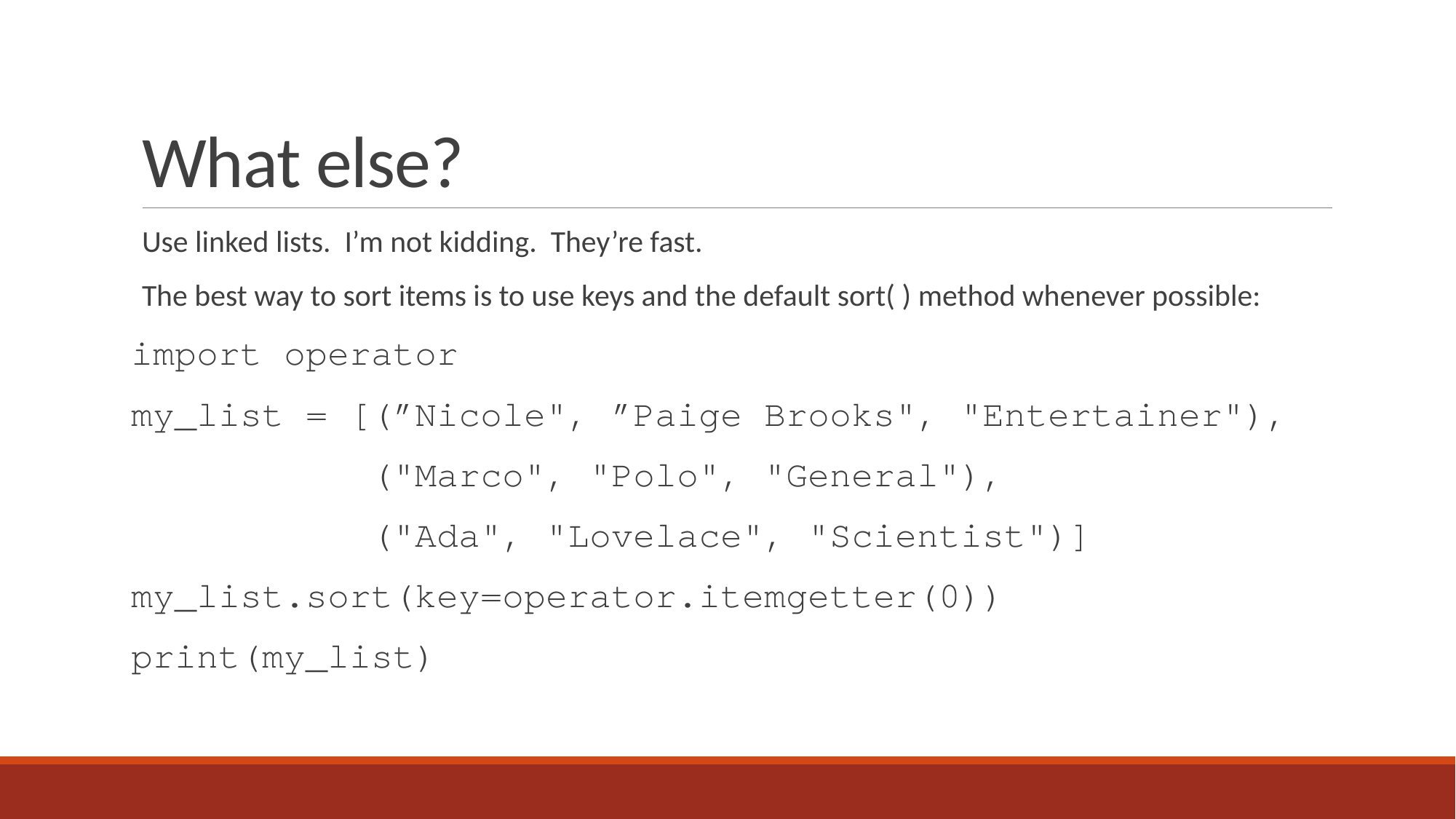

# What else?
Use linked lists.  I’m not kidding.  They’re fast.
The best way to sort items is to use keys and the default sort( ) method whenever possible:
import operator
my_list = [(”Nicole", ”Paige Brooks", "Entertainer"),
           ("Marco", "Polo", "General"),
           ("Ada", "Lovelace", "Scientist")]
my_list.sort(key=operator.itemgetter(0))
print(my_list)